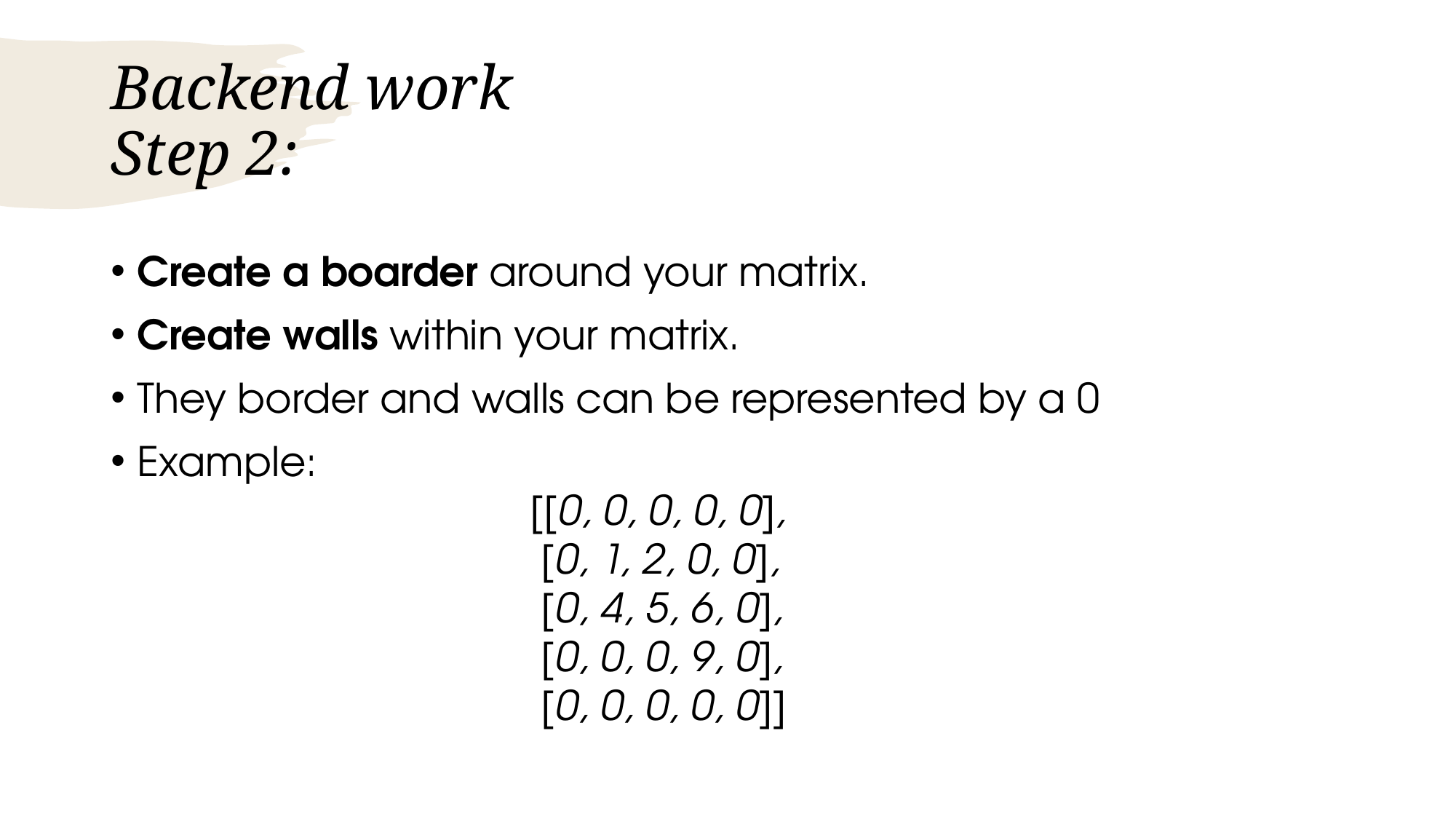

# Backend work Step 2:
Create a boarder around your matrix.
Create walls within your matrix.
They border and walls can be represented by a 0
Example:
[[0, 0, 0, 0, 0],
 [0, 1, 2, 0, 0],
 [0, 4, 5, 6, 0],
 [0, 0, 0, 9, 0],
 [0, 0, 0, 0, 0]]